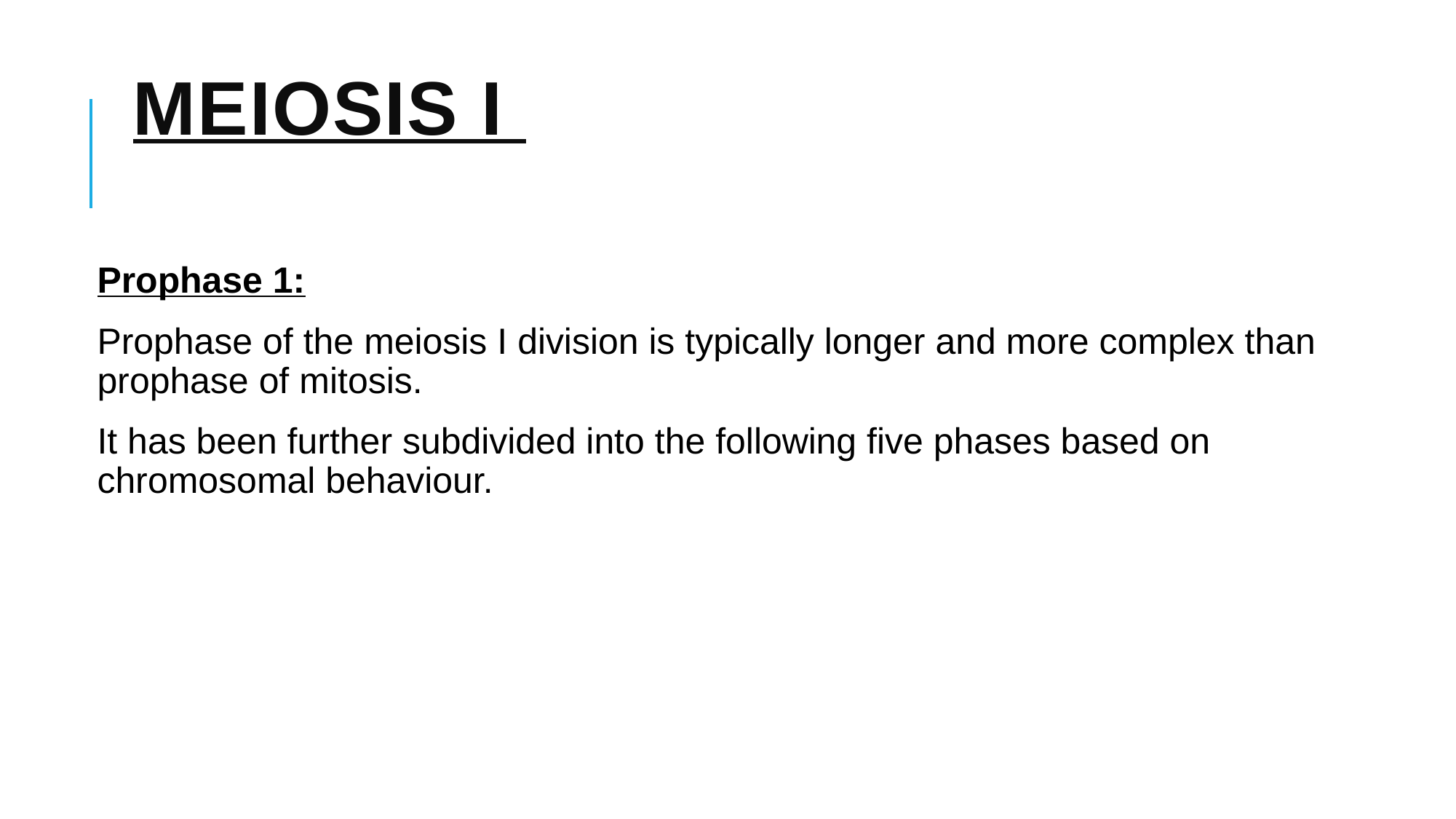

# Meiosis I
Prophase 1:
Prophase of the meiosis I division is typically longer and more complex than prophase of mitosis.
It has been further subdivided into the following five phases based on chromosomal behaviour.